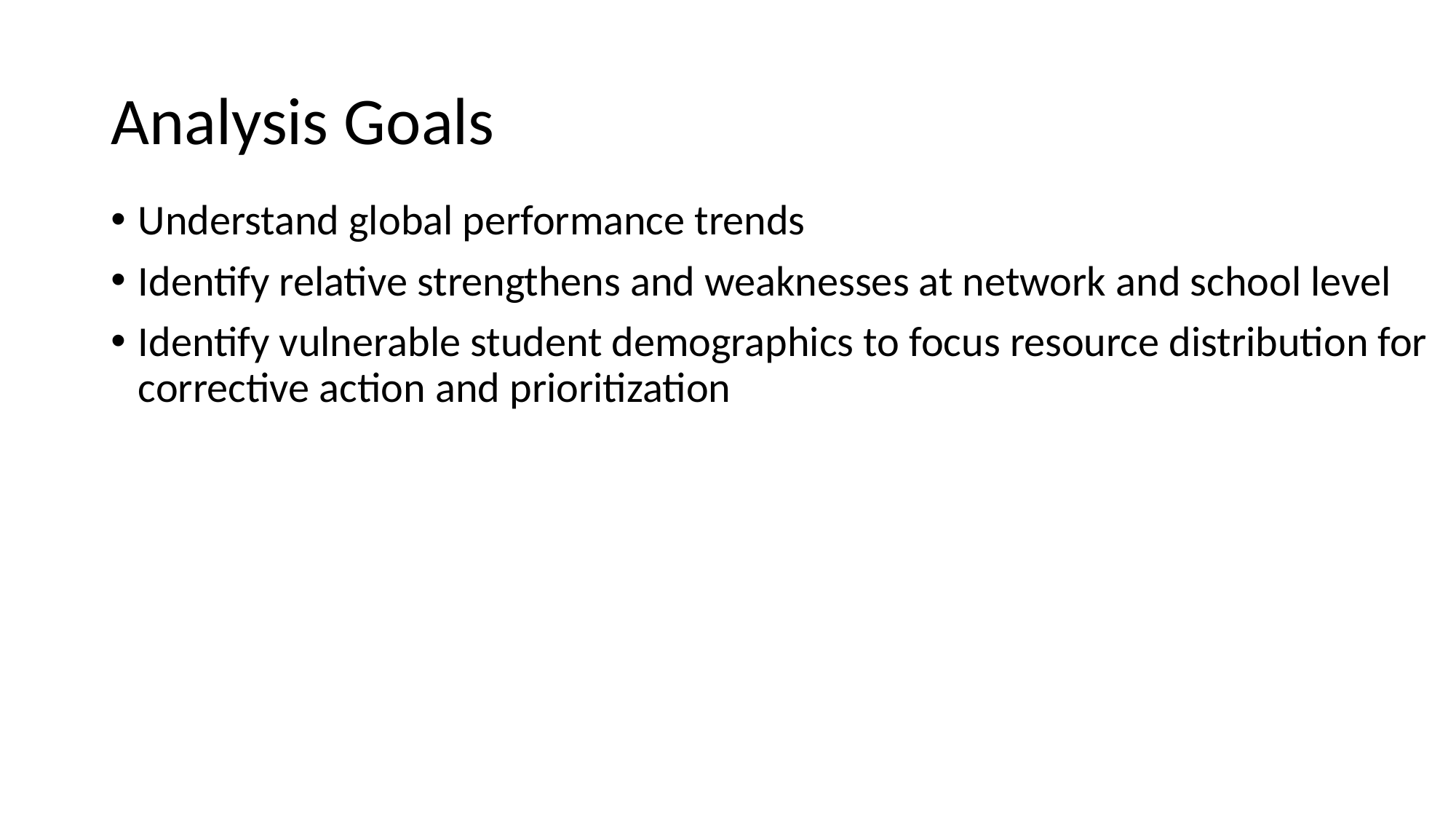

# Analysis Goals
Understand global performance trends
Identify relative strengthens and weaknesses at network and school level
Identify vulnerable student demographics to focus resource distribution for corrective action and prioritization